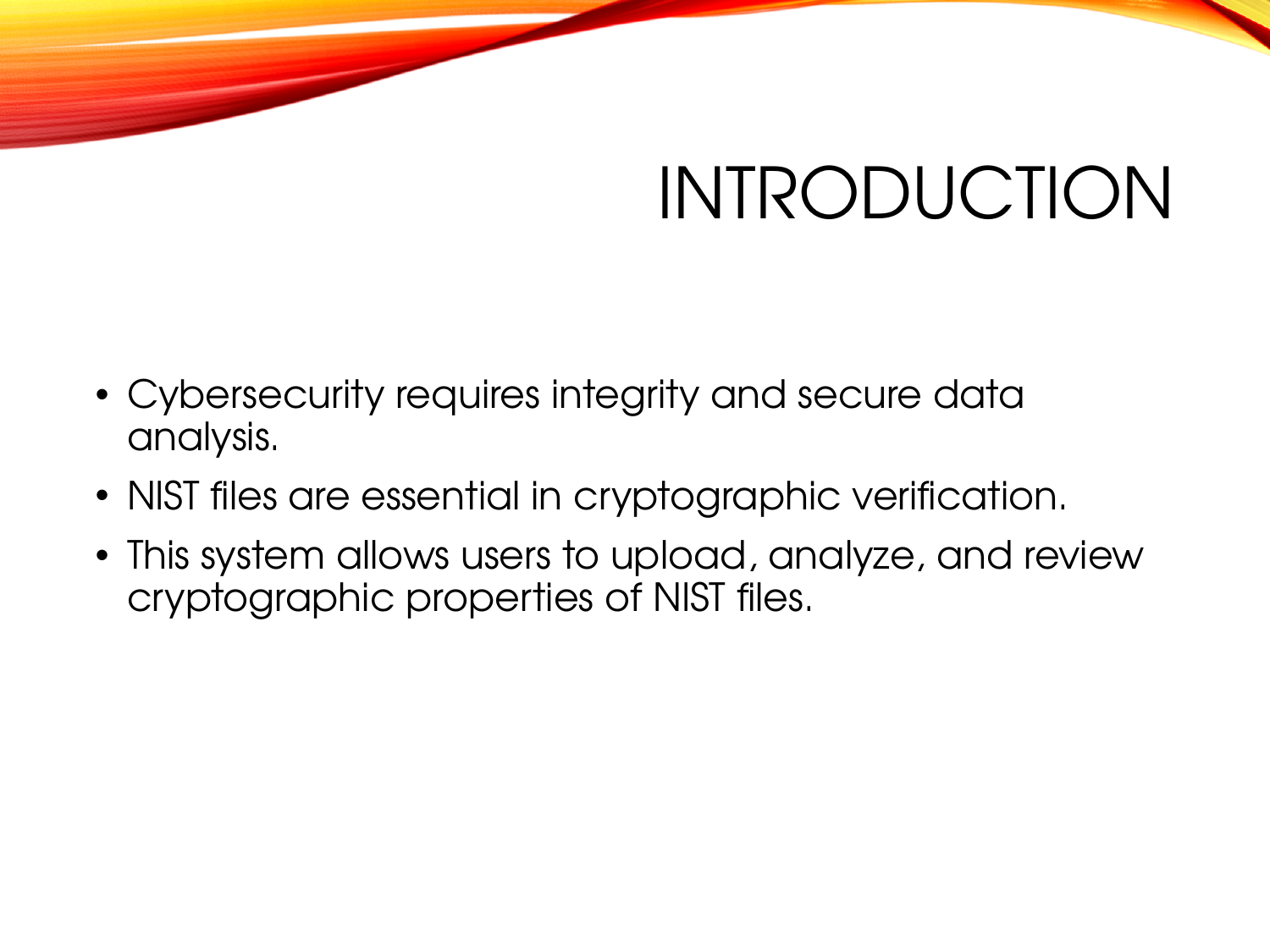

# Introduction

Cybersecurity requires integrity and secure data analysis.
NIST files are essential in cryptographic verification.
This system allows users to upload, analyze, and review cryptographic properties of NIST files.